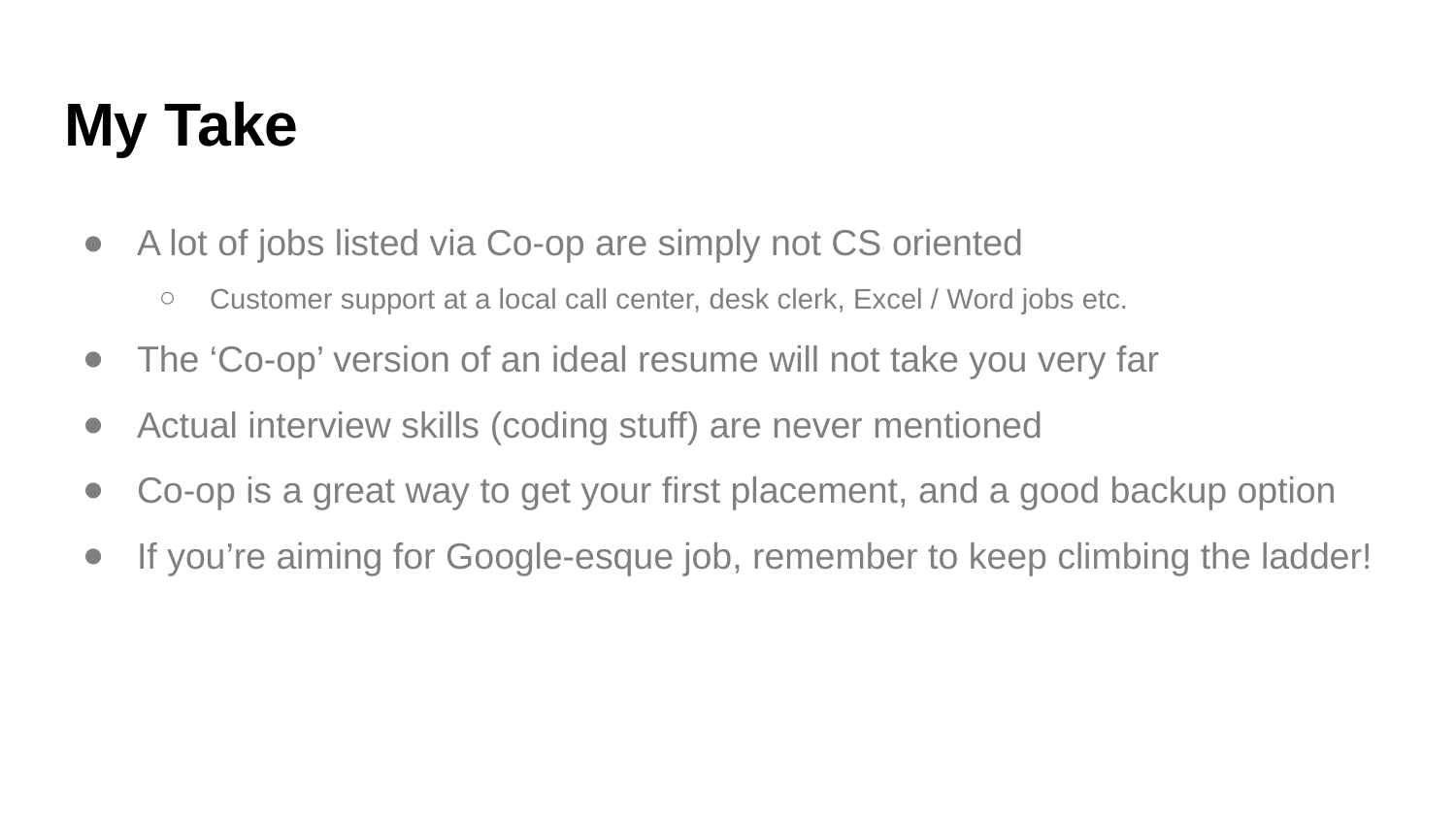

# My Take
A lot of jobs listed via Co-op are simply not CS oriented
Customer support at a local call center, desk clerk, Excel / Word jobs etc.
The ‘Co-op’ version of an ideal resume will not take you very far
Actual interview skills (coding stuff) are never mentioned
Co-op is a great way to get your first placement, and a good backup option
If you’re aiming for Google-esque job, remember to keep climbing the ladder!